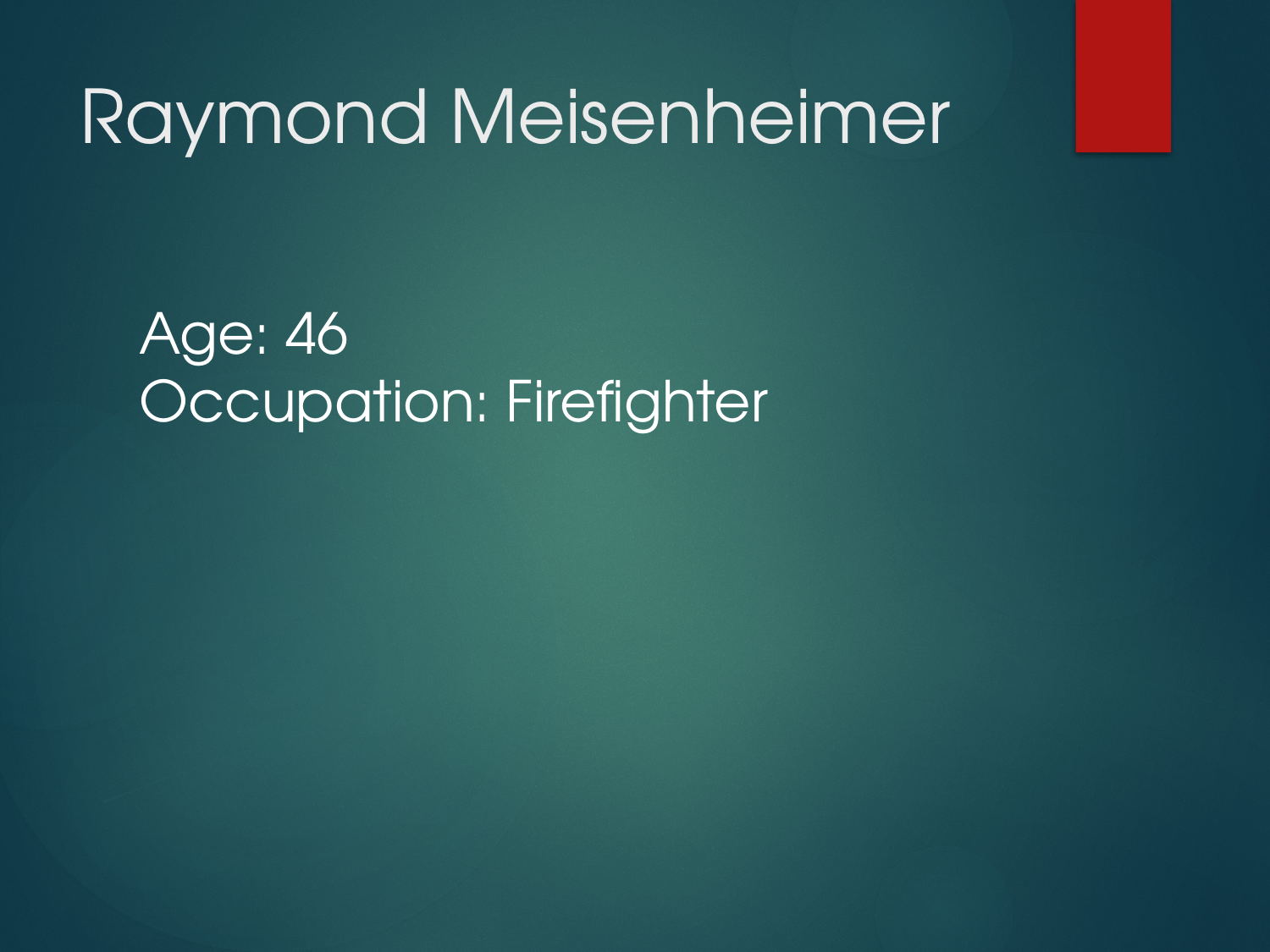

# Raymond Meisenheimer

Age: 46
Occupation: Firefighter